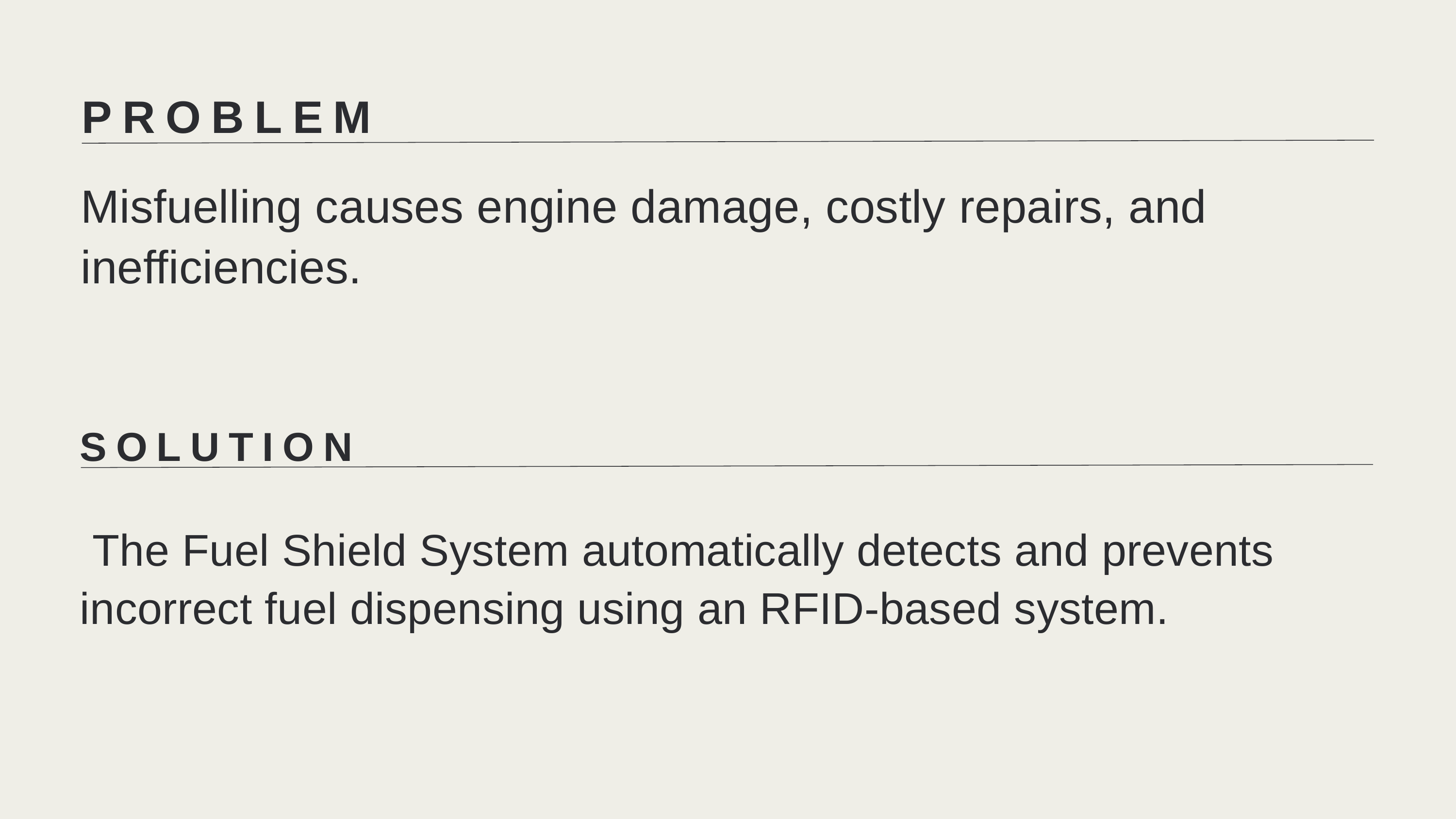

PROBLEM

Misfuelling causes engine damage, costly repairs, and inefficiencies.
SOLUTION

 The Fuel Shield System automatically detects and prevents incorrect fuel dispensing using an RFID-based system.